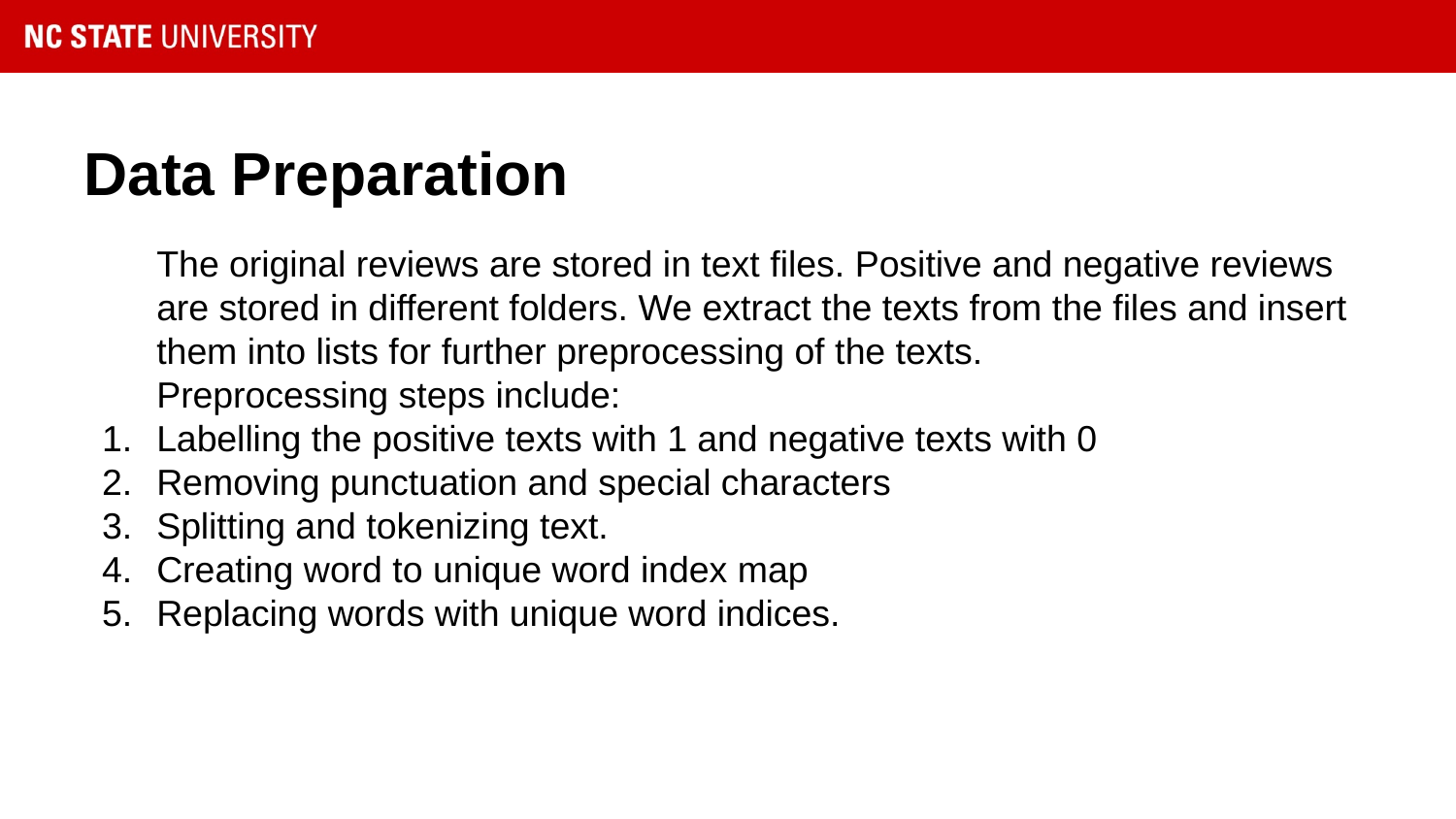

# Data Preparation
The original reviews are stored in text files. Positive and negative reviews are stored in different folders. We extract the texts from the files and insert them into lists for further preprocessing of the texts.
Preprocessing steps include:
Labelling the positive texts with 1 and negative texts with 0
Removing punctuation and special characters
Splitting and tokenizing text.
Creating word to unique word index map
Replacing words with unique word indices.